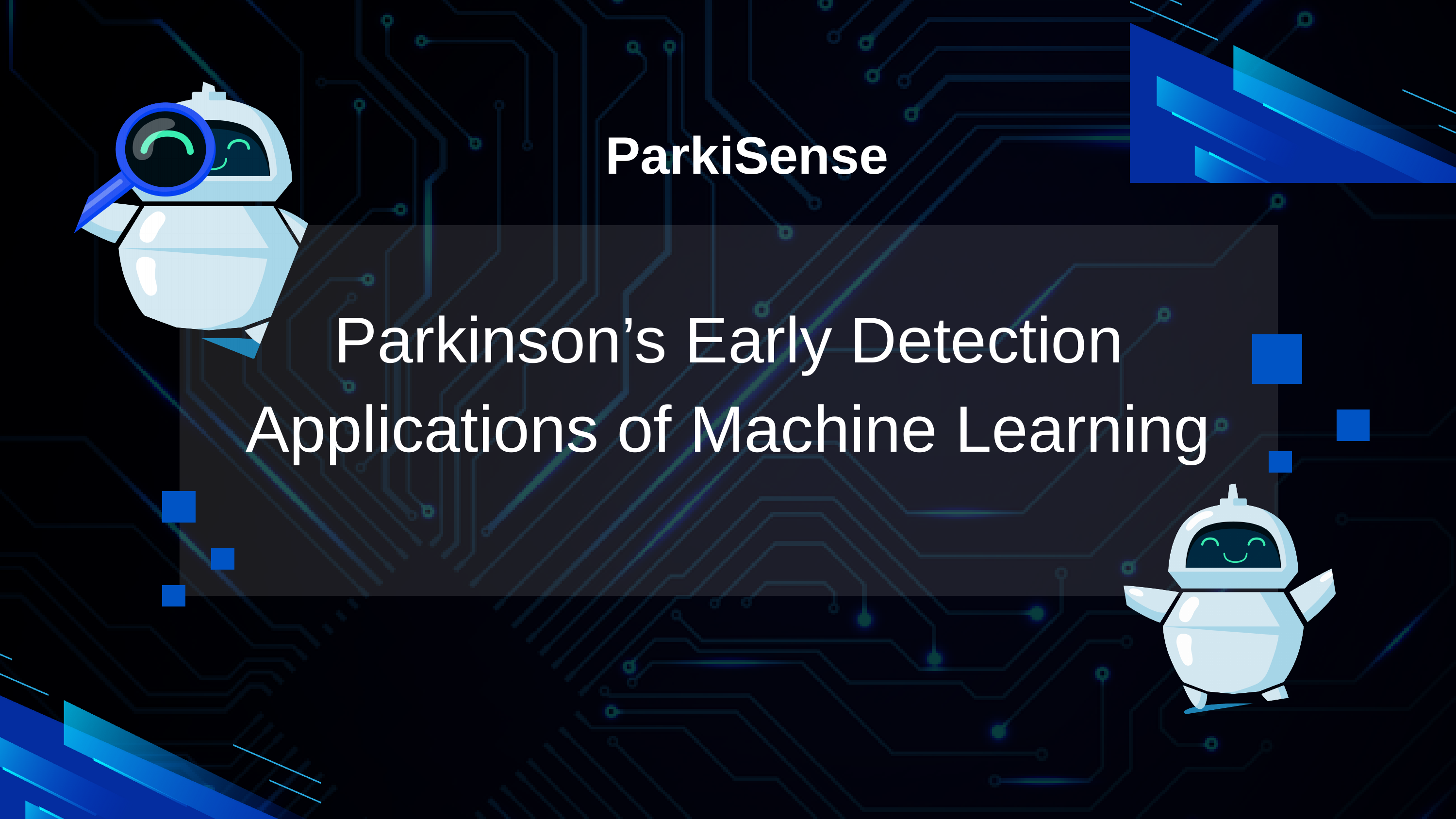

ParkiSense

Parkinson’s Early Detection

Applications of Machine Learning